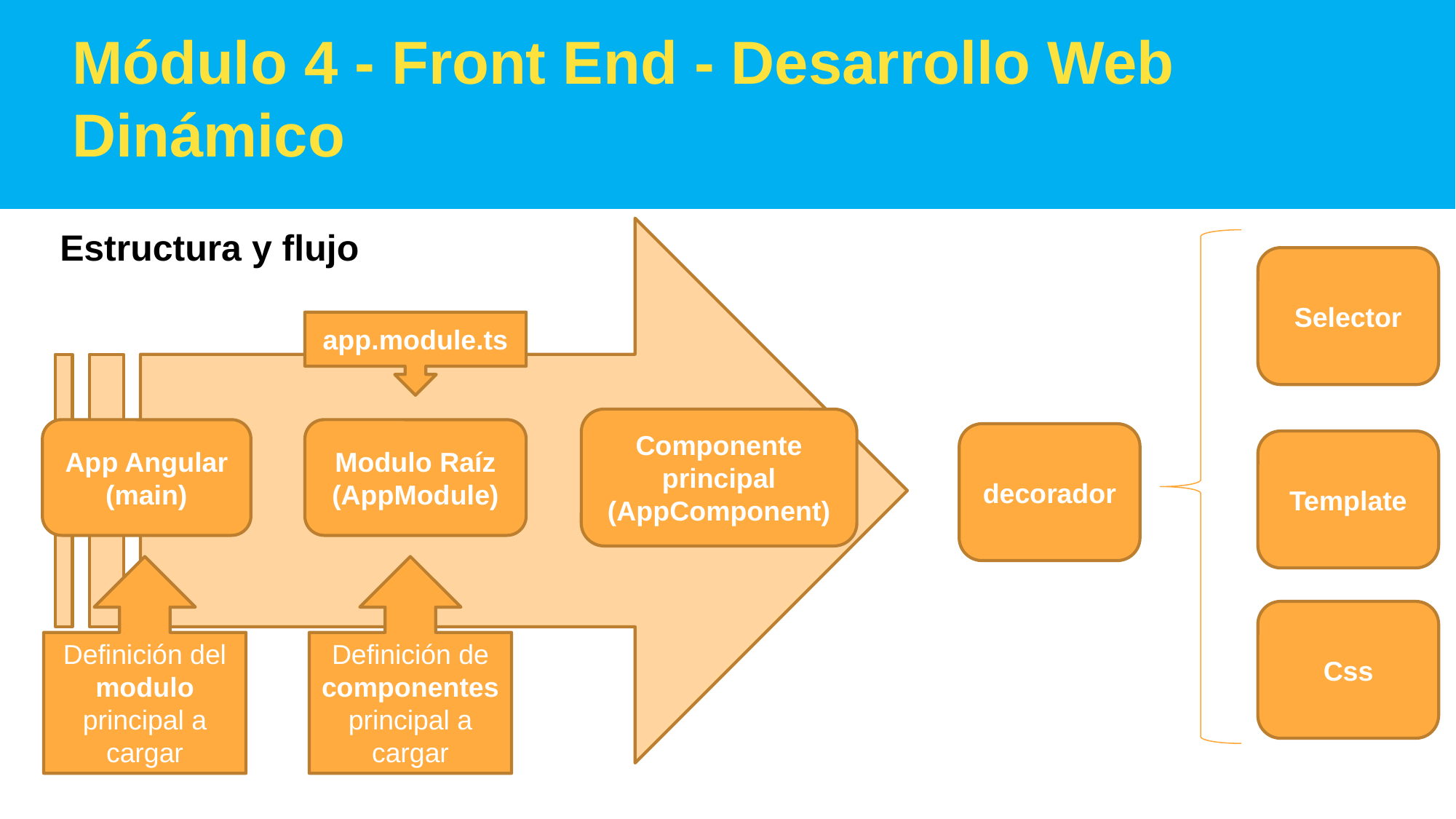

Módulo 4 - Front End - Desarrollo Web Dinámico
Estructura y flujo

Selector
app.module.ts
Componente principal
(AppComponent)
Modulo Raíz
(AppModule)
App Angular
(main)
decorador
Template
Definición de componentes principal a cargar
Definición del modulo principal a cargar
Css